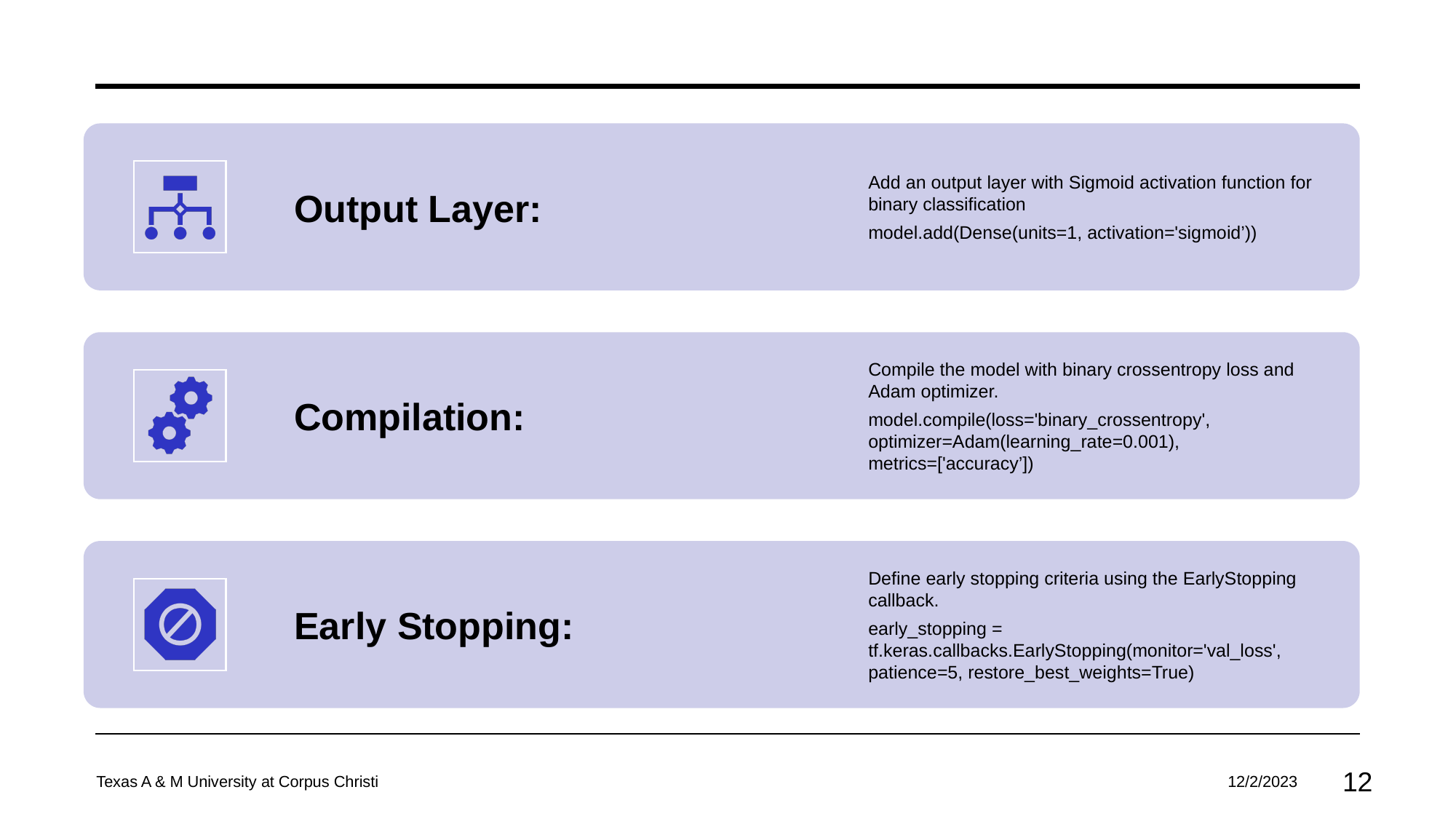

Output Layer:
Add an output layer with Sigmoid activation function for binary classification
model.add(Dense(units=1, activation='sigmoid’))
Compilation:
Compile the model with binary crossentropy loss and Adam optimizer.
model.compile(loss='binary_crossentropy', optimizer=Adam(learning_rate=0.001), metrics=['accuracy’])
Early Stopping:
Define early stopping criteria using the EarlyStopping callback.
early_stopping = tf.keras.callbacks.EarlyStopping(monitor='val_loss', patience=5, restore_best_weights=True)
Texas A & M University at Corpus Christi
12/2/2023
12